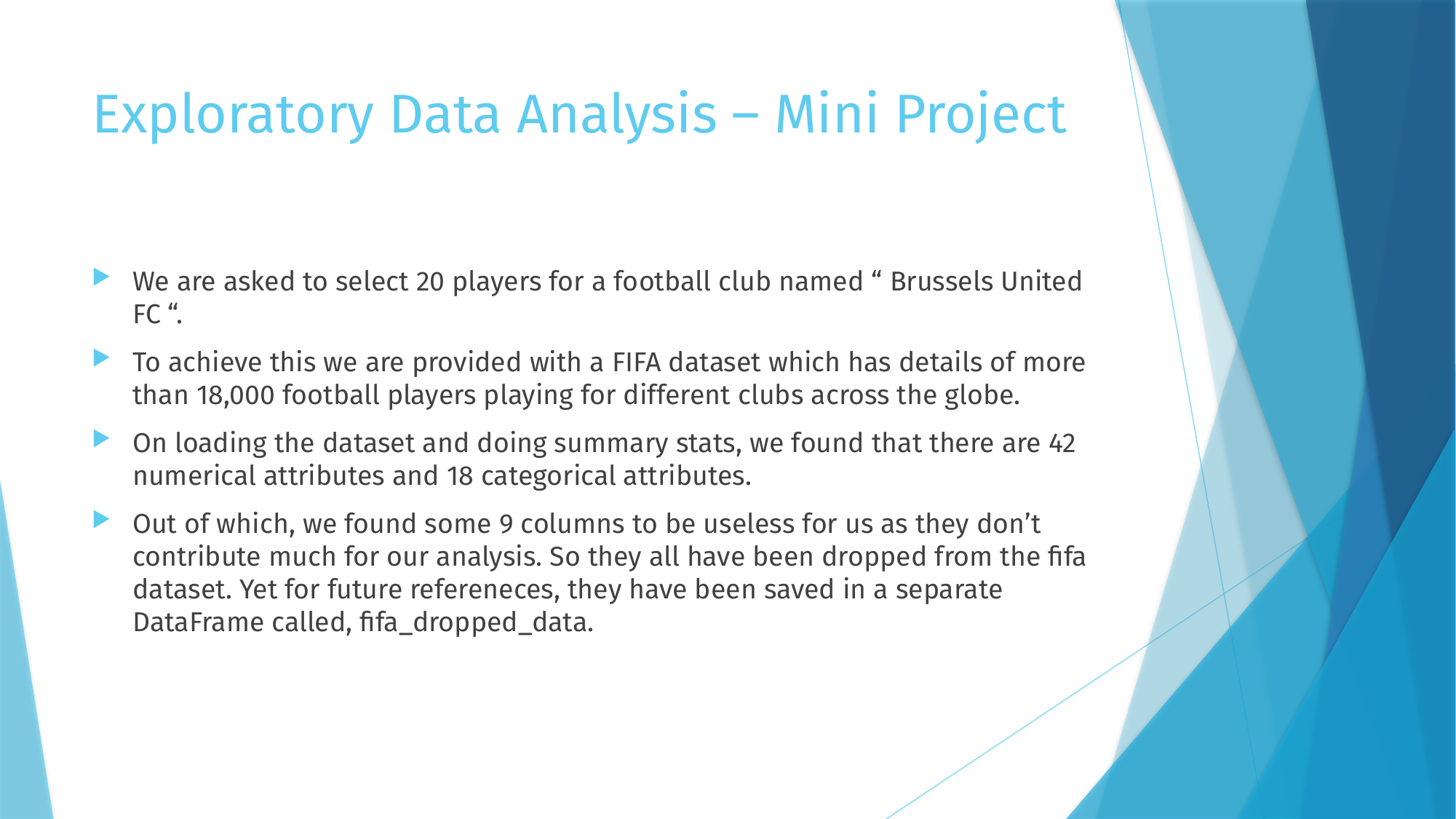

# Exploratory Data Analysis – Mini Project
We are asked to select 20 players for a football club named “ Brussels United FC “.
To achieve this we are provided with a FIFA dataset which has details of more than 18,000 football players playing for different clubs across the globe.
On loading the dataset and doing summary stats, we found that there are 42 numerical attributes and 18 categorical attributes.
Out of which, we found some 9 columns to be useless for us as they don’t contribute much for our analysis. So they all have been dropped from the fifa dataset. Yet for future refereneces, they have been saved in a separate DataFrame called, fifa_dropped_data.